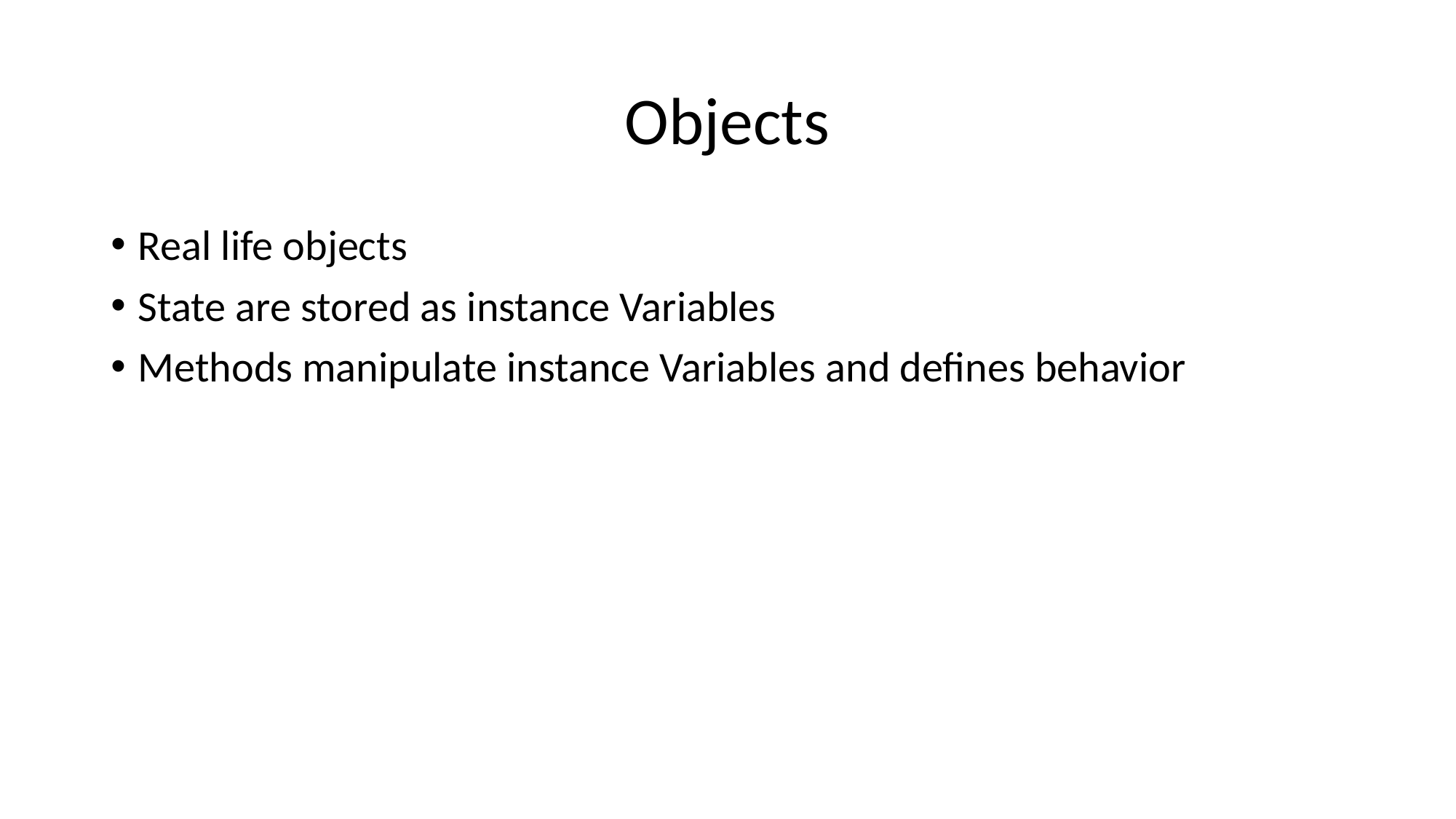

# Objects
Real life objects
State are stored as instance Variables
Methods manipulate instance Variables and defines behavior